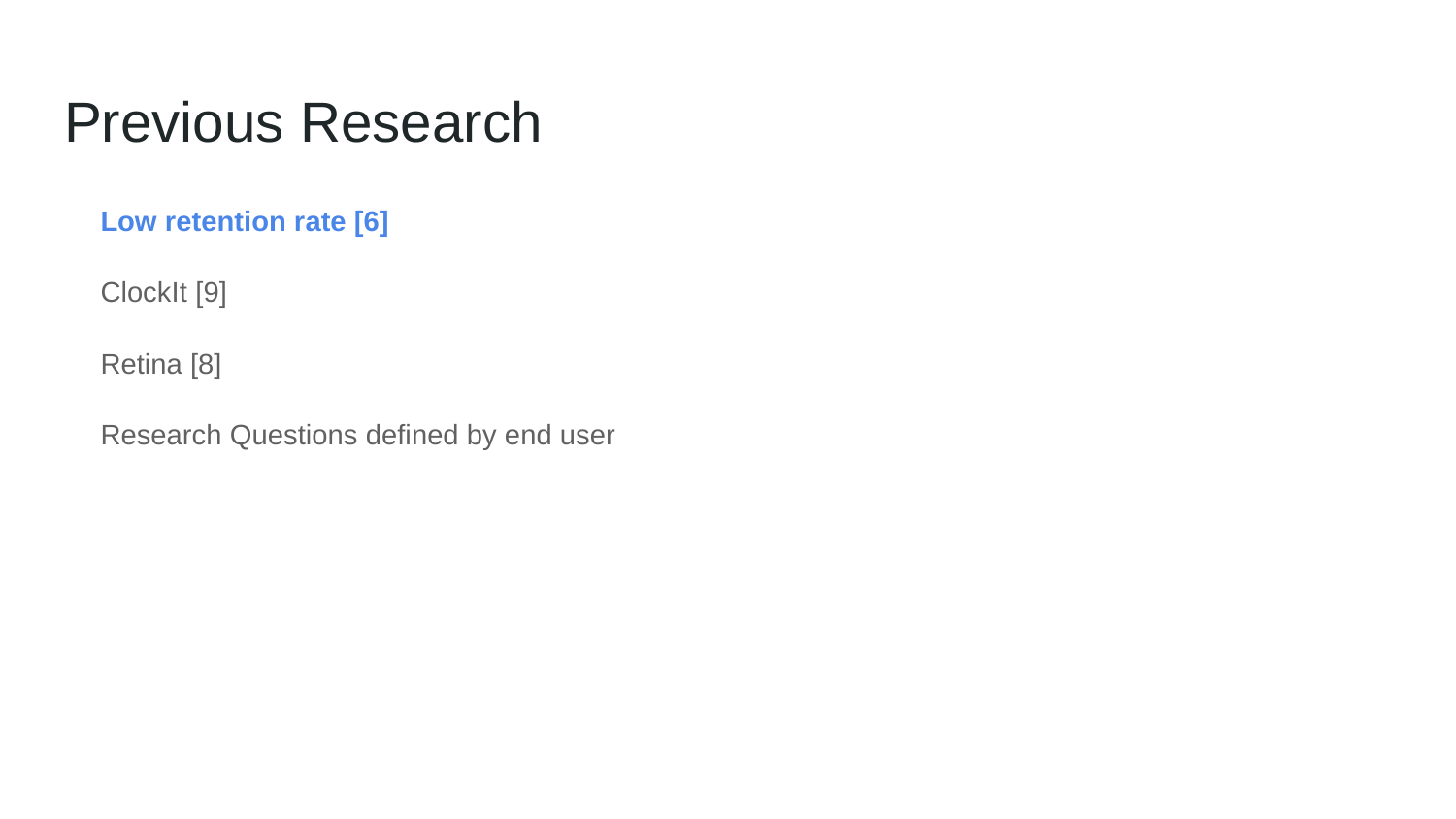

# Previous Research
Low retention rate [6]
ClockIt [9]
Retina [8]
Research Questions defined by end user